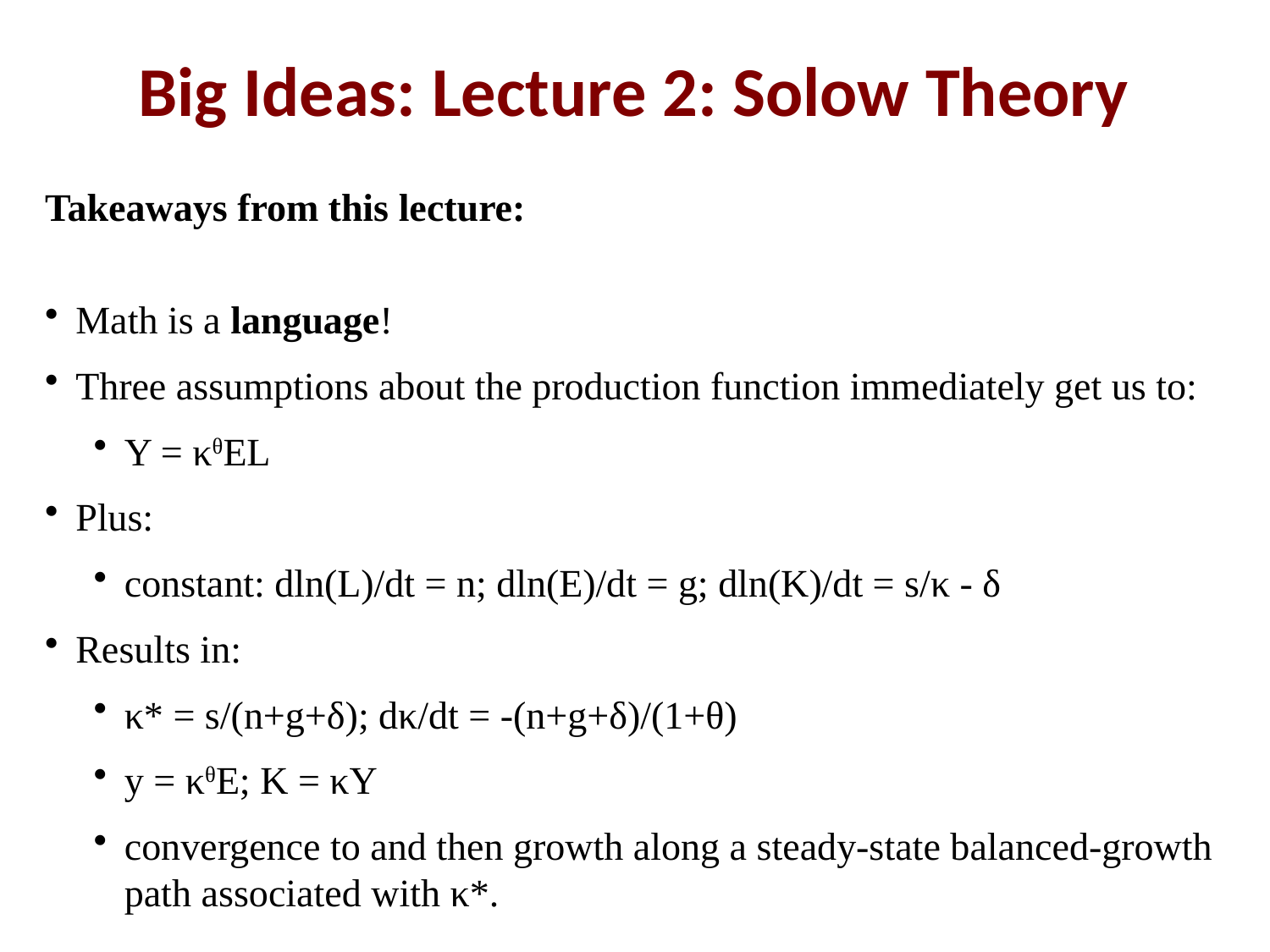

Big Ideas: Lecture 2: Solow Theory
Takeaways from this lecture:

Math is a language!
Three assumptions about the production function immediately get us to:
Y = κθEL
Plus:
constant: dln(L)/dt = n; dln(E)/dt = g; dln(K)/dt = s/κ - δ
Results in:
κ* = s/(n+g+δ); dκ/dt = -(n+g+δ)/(1+θ)
y = κθE; K = κY
convergence to and then growth along a steady-state balanced-growth path associated with κ*.